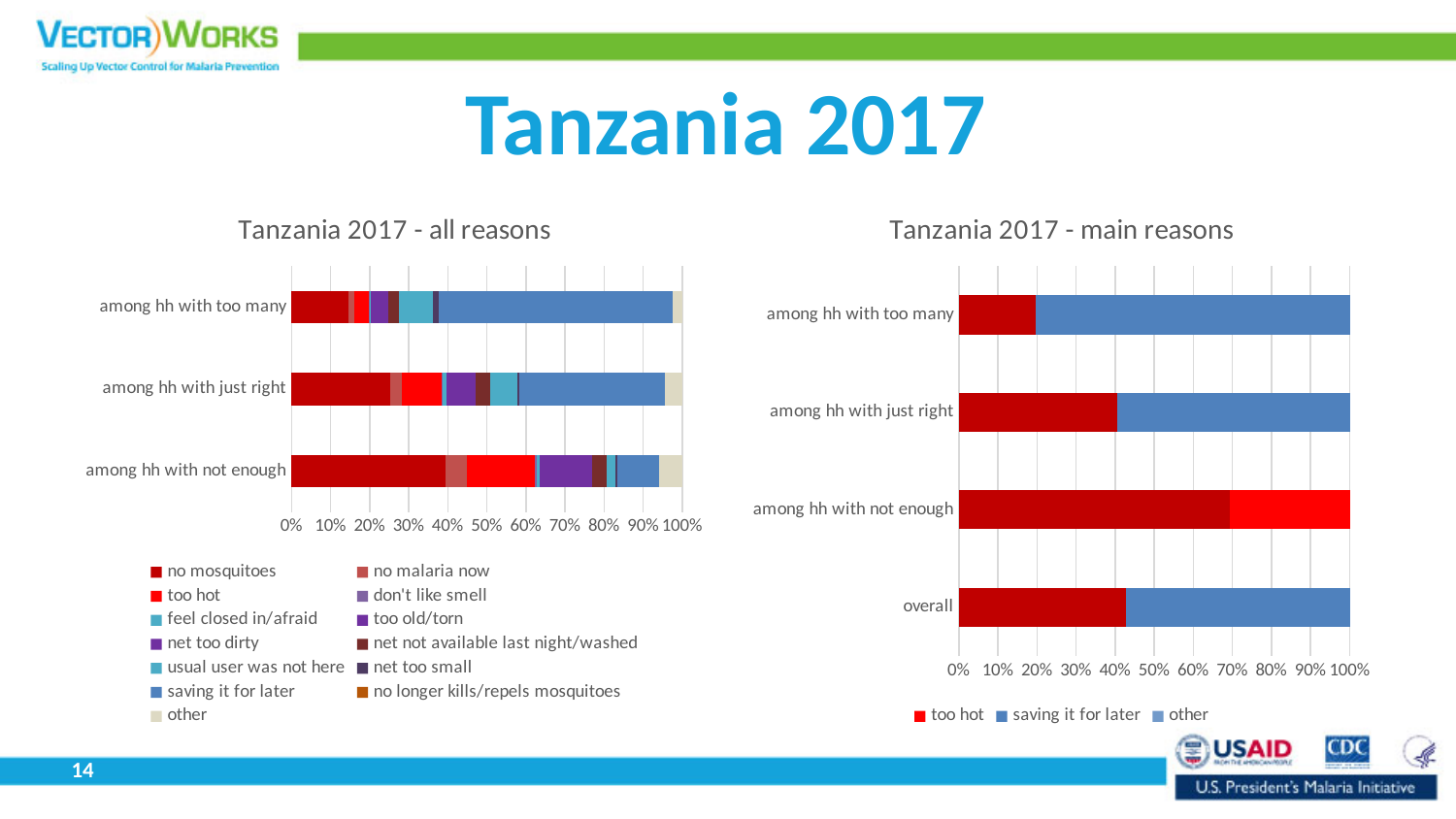

# Tanzania 2017

### Chart: Tanzania 2017 - all reasons

| Category | no mosquitoes | no malaria now | too hot | don't like smell | feel closed in/afraid | too old/torn | net too dirty | net not available last night/washed | usual user was not here | net too small | saving it for later | no longer kills/repels mosquitoes | other |
|---|---|---|---|---|---|---|---|---|---|---|---|---|---|
| among hh with not enough | 12.4 | 1.7 | 5.5 | 0.2 | 0.2 | 2.4 | 1.8 | 1.2 | 0.7 | 0.2 | 3.3 | 0.0 | 1.9 |
| among hh with just right | 8.4 | 1.0 | 3.4 | 0.1 | 0.3 | 1.1 | 1.4 | 1.2 | 2.3 | 0.2 | 12.4 | 0.0 | 1.5 |
| among hh with too many | 8.0 | 0.8 | 2.1 | 0.1 | 0.1 | 1.5 | 1.0 | 1.4 | 4.8 | 0.9 | 32.8 | 0.0 | 1.3 |

### Chart: Tanzania 2017 - main reasons

| Category | no mosquitoes | no malaria now | too hot | don't like smell | feel closed in/afraid | too old/torn | net too dirty | net not available last night/washed | usual user was not here | net too small | saving it for later | no longer kills/repels mosquitoes | other |
|---|---|---|---|---|---|---|---|---|---|---|---|---|---|
| overall | 9.6 | 0.0 | 0.0 | 0.0 | 0.0 | 0.0 | 0.0 | 0.0 | 0.0 | 0.0 | 12.9 | 0.0 | 0.0 |
| among hh with not enough | 12.4 | 0.0 | 5.5 | 0.0 | 0.0 | 0.0 | 0.0 | 0.0 | 0.0 | 0.0 | 0.0 | 0.0 | 0.0 |
| among hh with just right | 8.4 | 0.0 | 0.0 | 0.0 | 0.0 | 0.0 | 0.0 | 0.0 | 0.0 | 0.0 | 12.4 | 0.0 | 0.0 |
| among hh with too many | 8.0 | 0.0 | 0.0 | 0.0 | 0.0 | 0.0 | 0.0 | 0.0 | 0.0 | 0.0 | 32.8 | 0.0 | 0.0 |
14